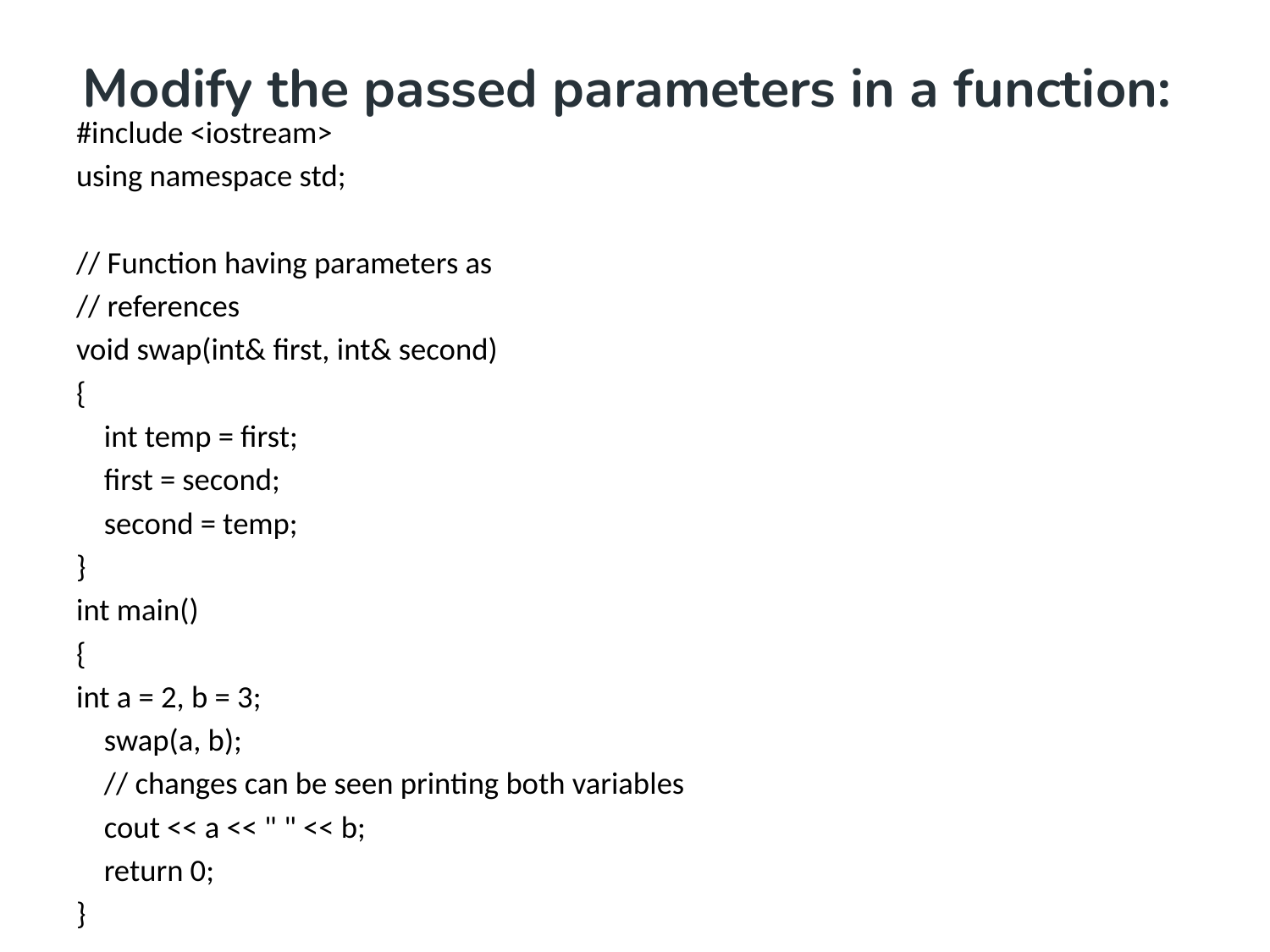

# Modify the passed parameters in a function:
#include <iostream>
using namespace std;

// Function having parameters as
// references
void swap(int& first, int& second)
{
    int temp = first;
    first = second;
    second = temp;
}
int main()
{
int a = 2, b = 3;
    swap(a, b);
    // changes can be seen printing both variables
    cout << a << " " << b;
    return 0;
}